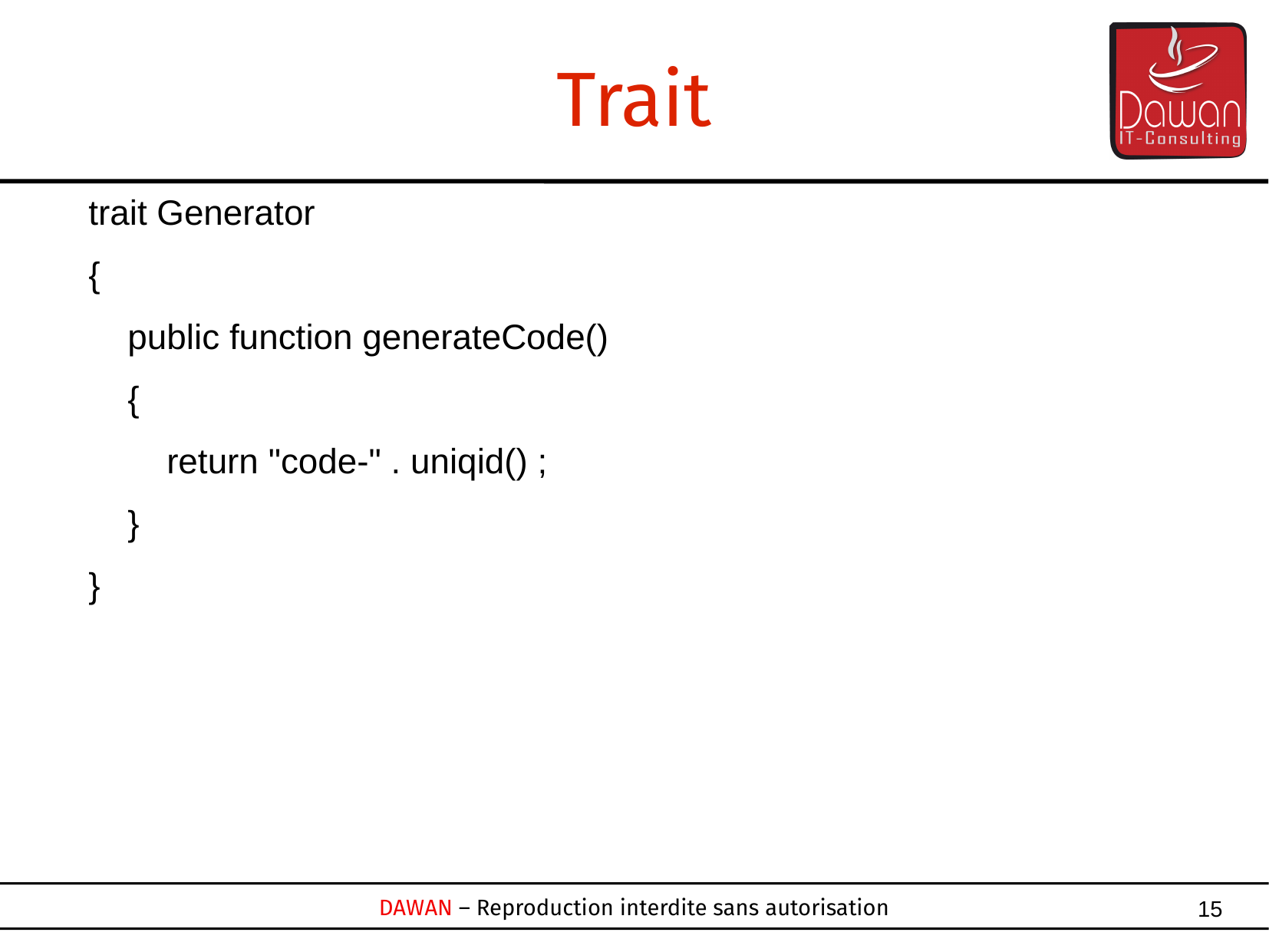

trait Generator
{
    public function generateCode()
    {
        return "code-" . uniqid() ;
    }
}
Trait
15